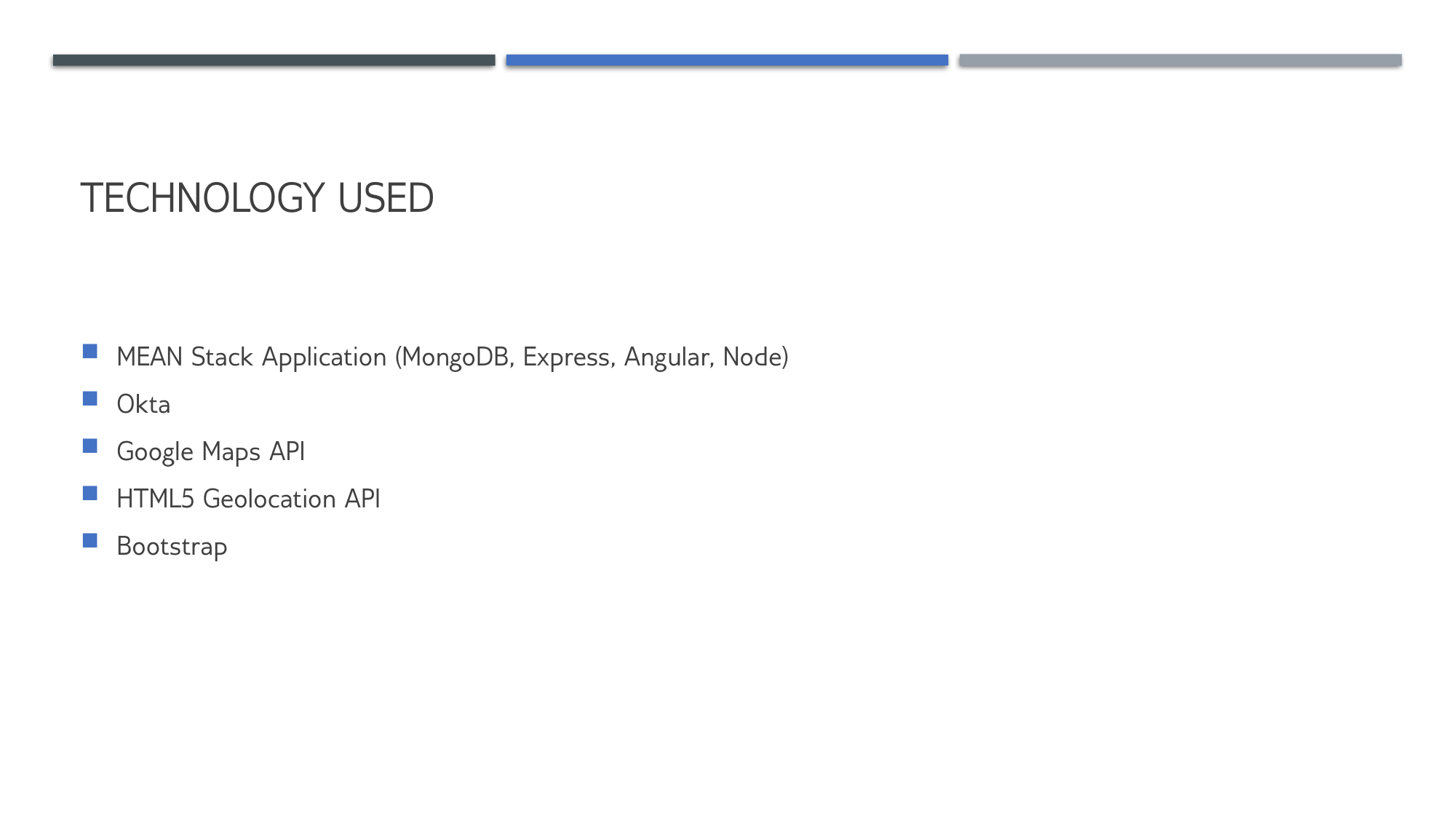

# Technology Used
MEAN Stack Application (MongoDB, Express, Angular, Node)
Okta
Google Maps API
HTML5 Geolocation API
Bootstrap